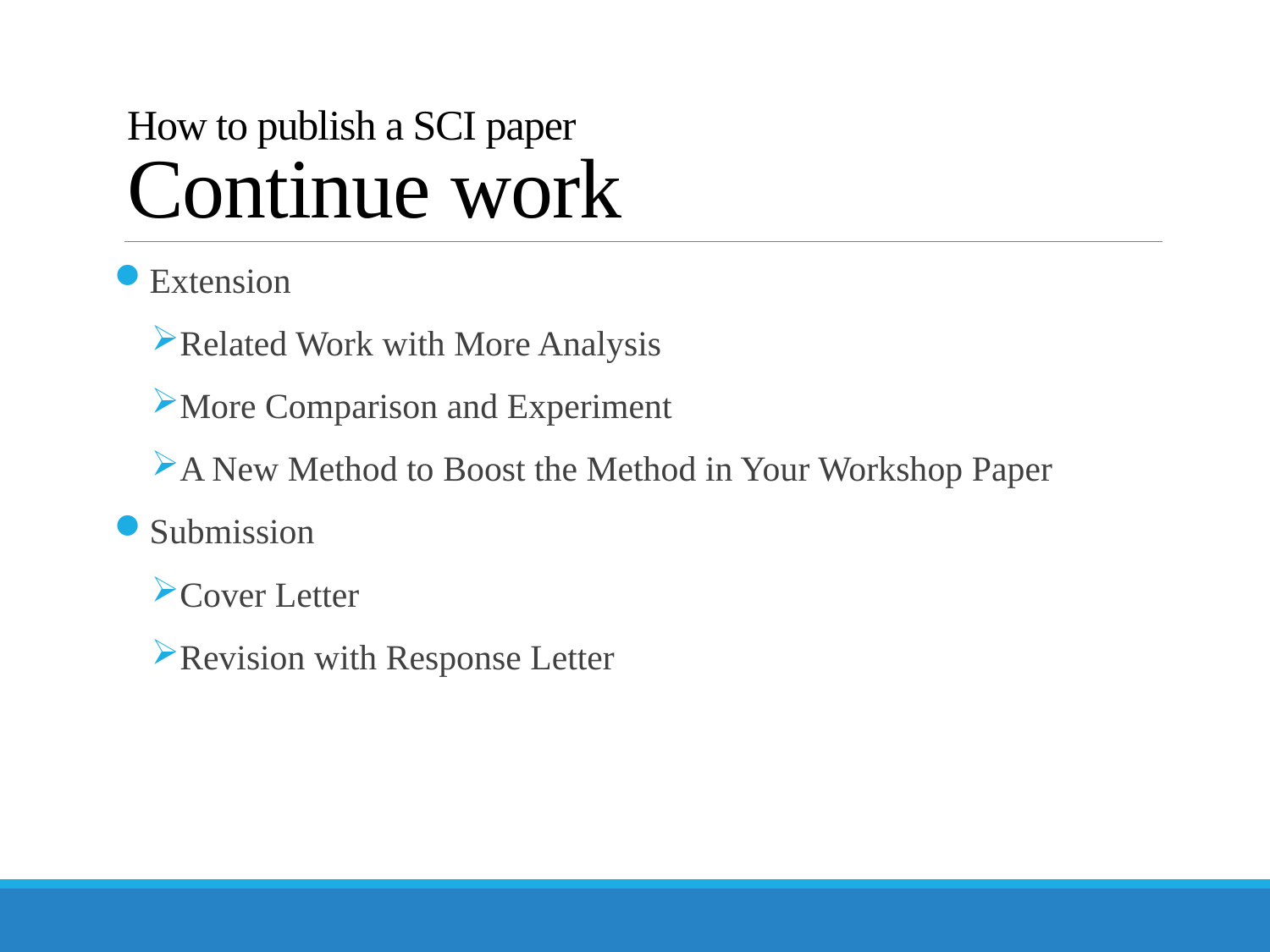

# How to publish a SCI paper Continue work
Extension
Related Work with More Analysis
More Comparison and Experiment
A New Method to Boost the Method in Your Workshop Paper
Submission
Cover Letter
Revision with Response Letter